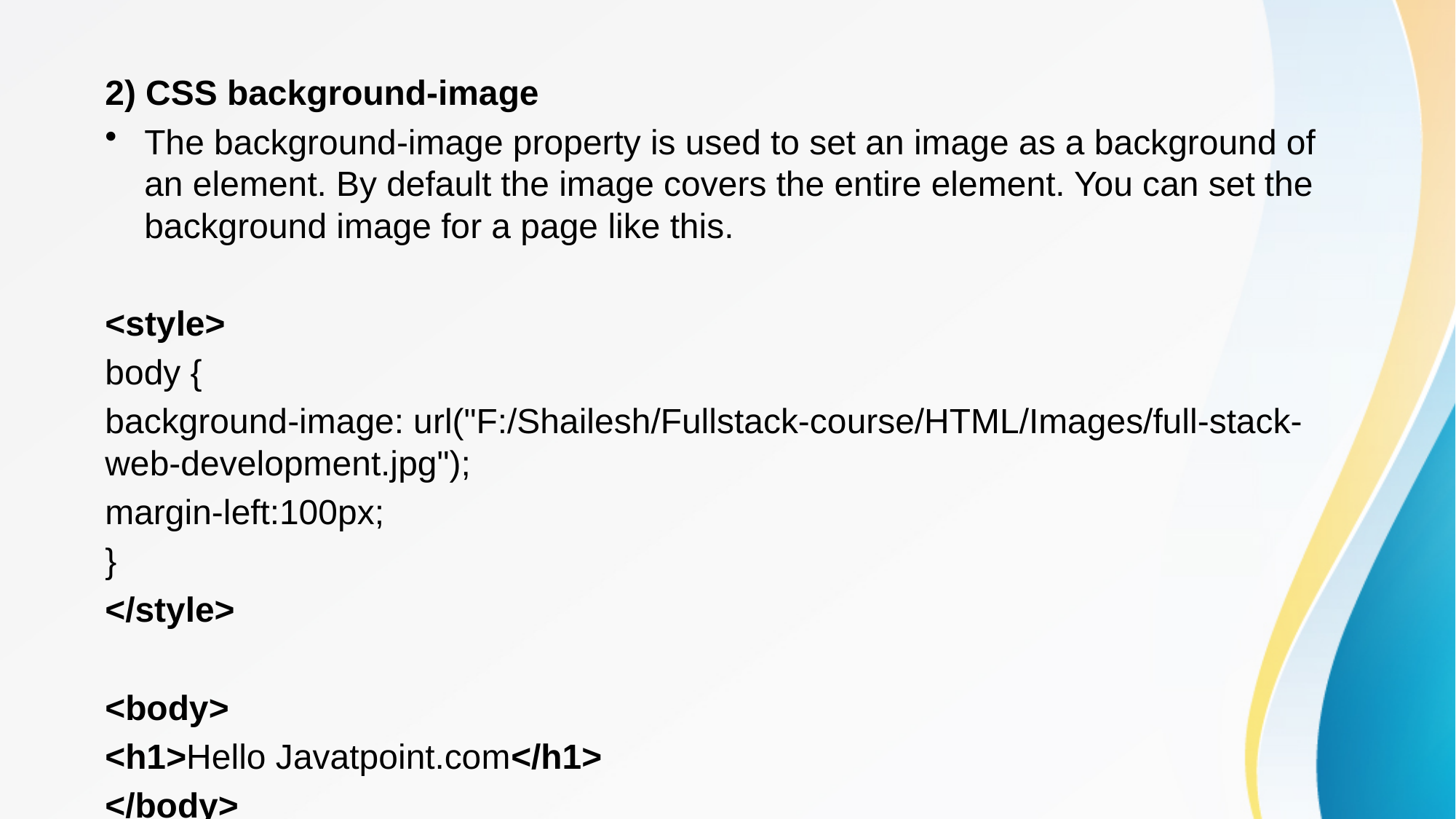

2) CSS background-image
The background-image property is used to set an image as a background of an element. By default the image covers the entire element. You can set the background image for a page like this.

<style>
body {
background-image: url("F:/Shailesh/Fullstack-course/HTML/Images/full-stack-web-development.jpg");
margin-left:100px;
}
</style>

<body>
<h1>Hello Javatpoint.com</h1>
</body>